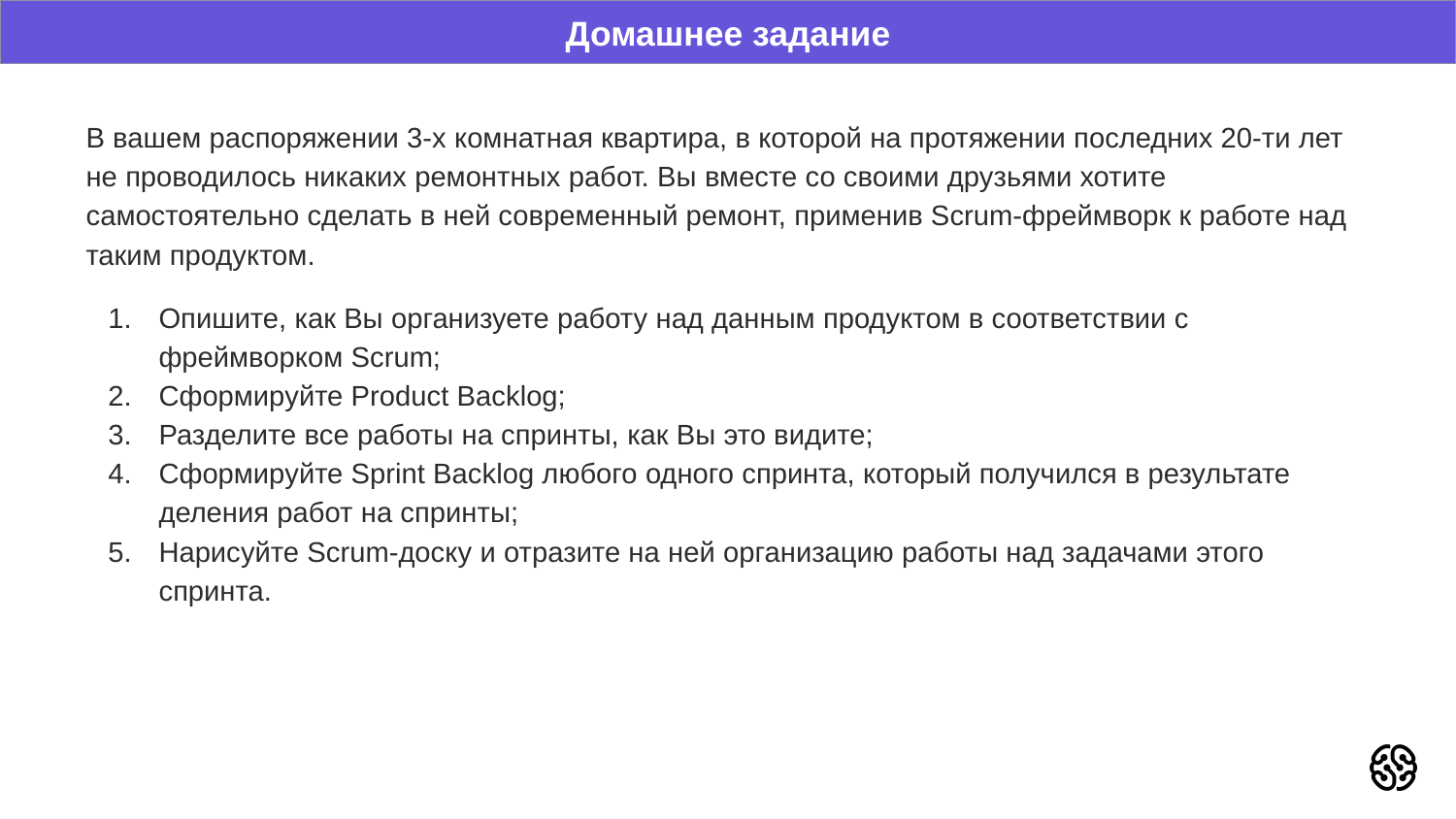

Домашнее задание
В вашем распоряжении 3-х комнатная квартира, в которой на протяжении последних 20-ти лет не проводилось никаких ремонтных работ. Вы вместе со своими друзьями хотите самостоятельно сделать в ней современный ремонт, применив Scrum-фреймворк к работе над таким продуктом.
Опишите, как Вы организуете работу над данным продуктом в соответствии с фреймворком Scrum;
Сформируйте Product Backlog;
Разделите все работы на спринты, как Вы это видите;
Сформируйте Sprint Backlog любого одного спринта, который получился в результате деления работ на спринты;
Нарисуйте Scrum-доску и отразите на ней организацию работы над задачами этого спринта.